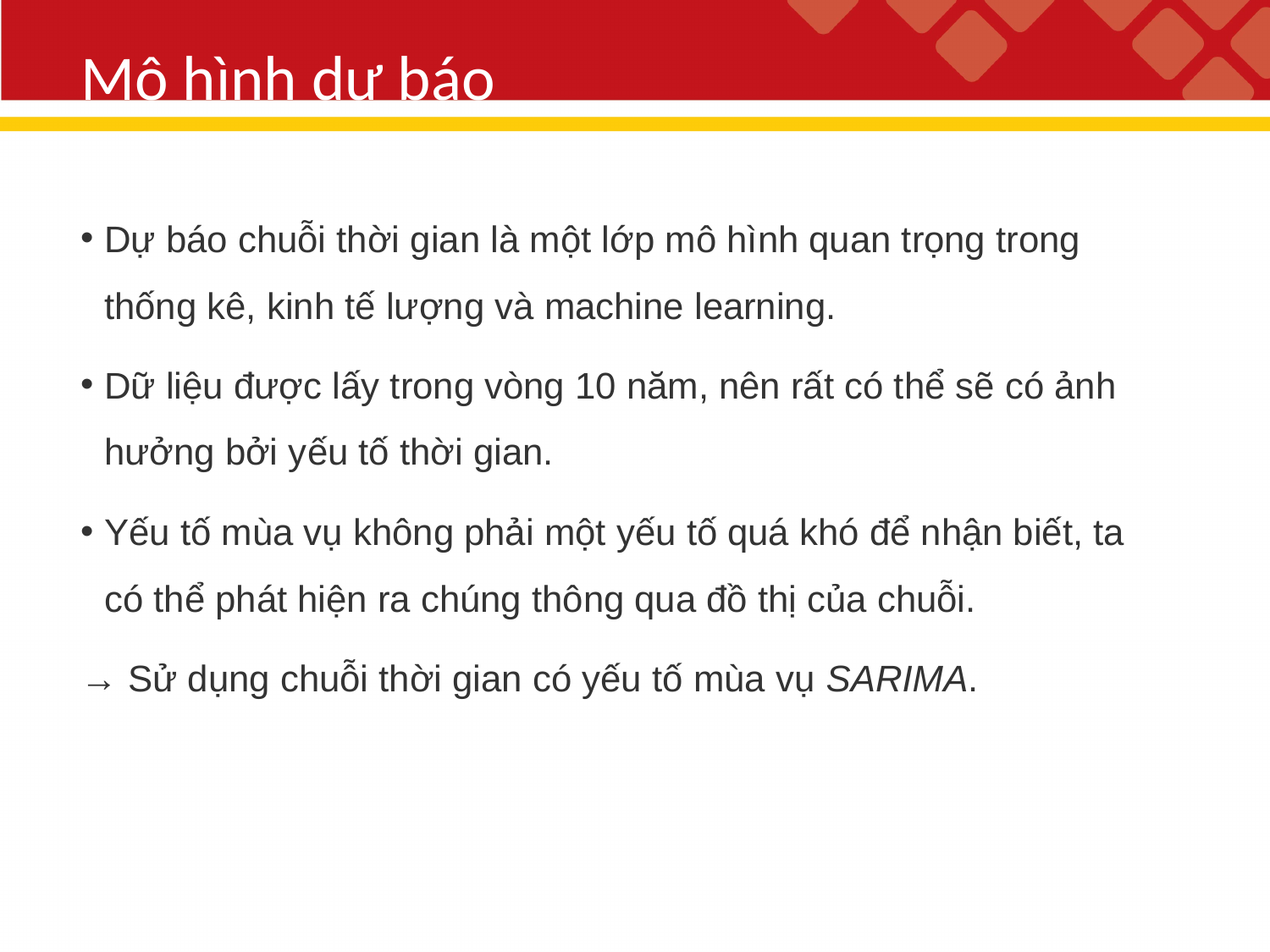

# Mô hình dự báo
Dự báo chuỗi thời gian là một lớp mô hình quan trọng trong thống kê, kinh tế lượng và machine learning.
Dữ liệu được lấy trong vòng 10 năm, nên rất có thể sẽ có ảnh hưởng bởi yếu tố thời gian.
Yếu tố mùa vụ không phải một yếu tố quá khó để nhận biết, ta có thể phát hiện ra chúng thông qua đồ thị của chuỗi.
→ Sử dụng chuỗi thời gian có yếu tố mùa vụ SARIMA.